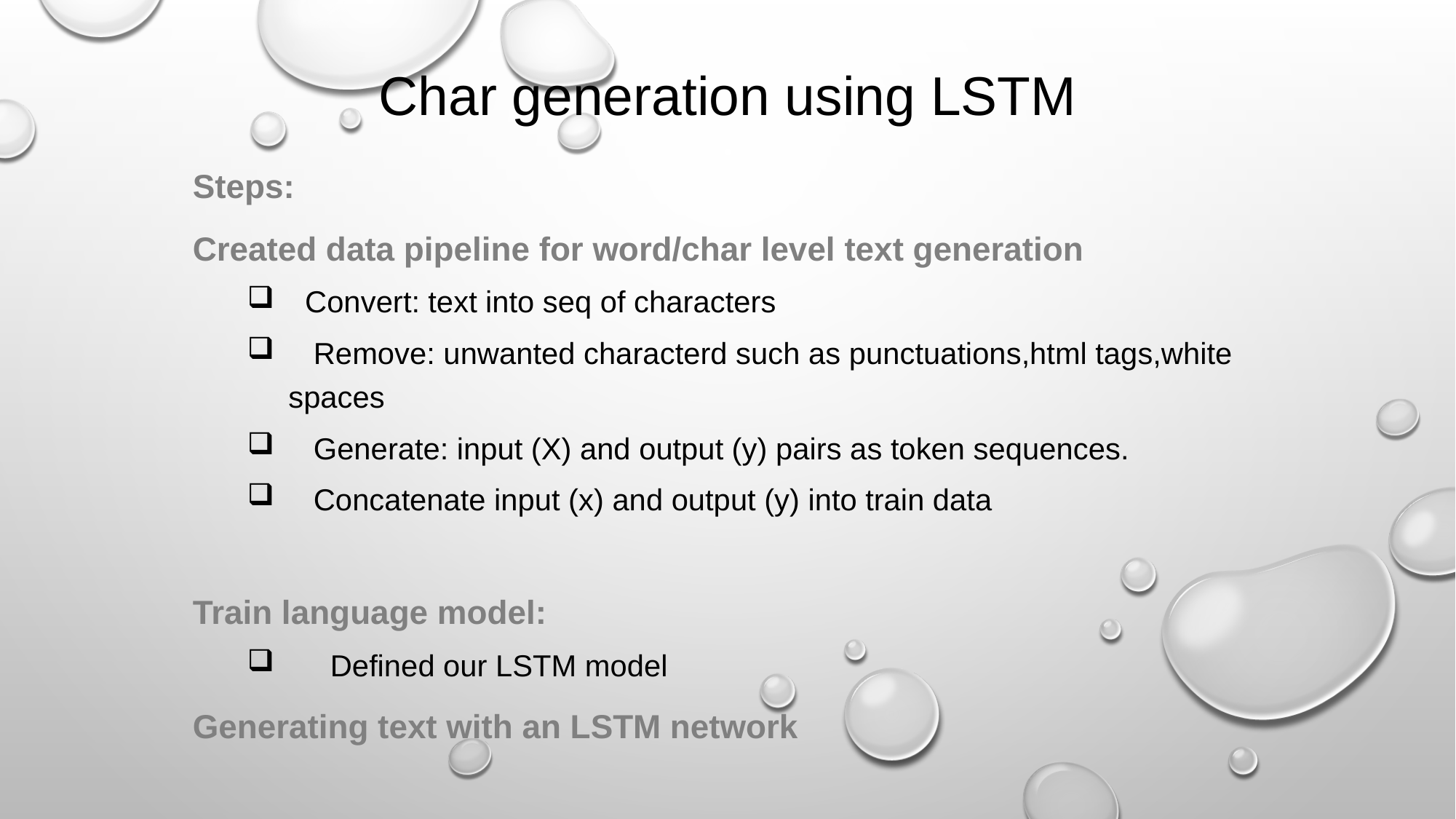

# Char generation using LSTM
Steps:
Created data pipeline for word/char level text generation
  Convert: text into seq of characters
   Remove: unwanted characterd such as punctuations,html tags,white  spaces
   Generate: input (X) and output (y) pairs as token sequences.
   Concatenate input (x) and output (y) into train data

Train language model:
     Defined our LSTM model
Generating text with an LSTM network